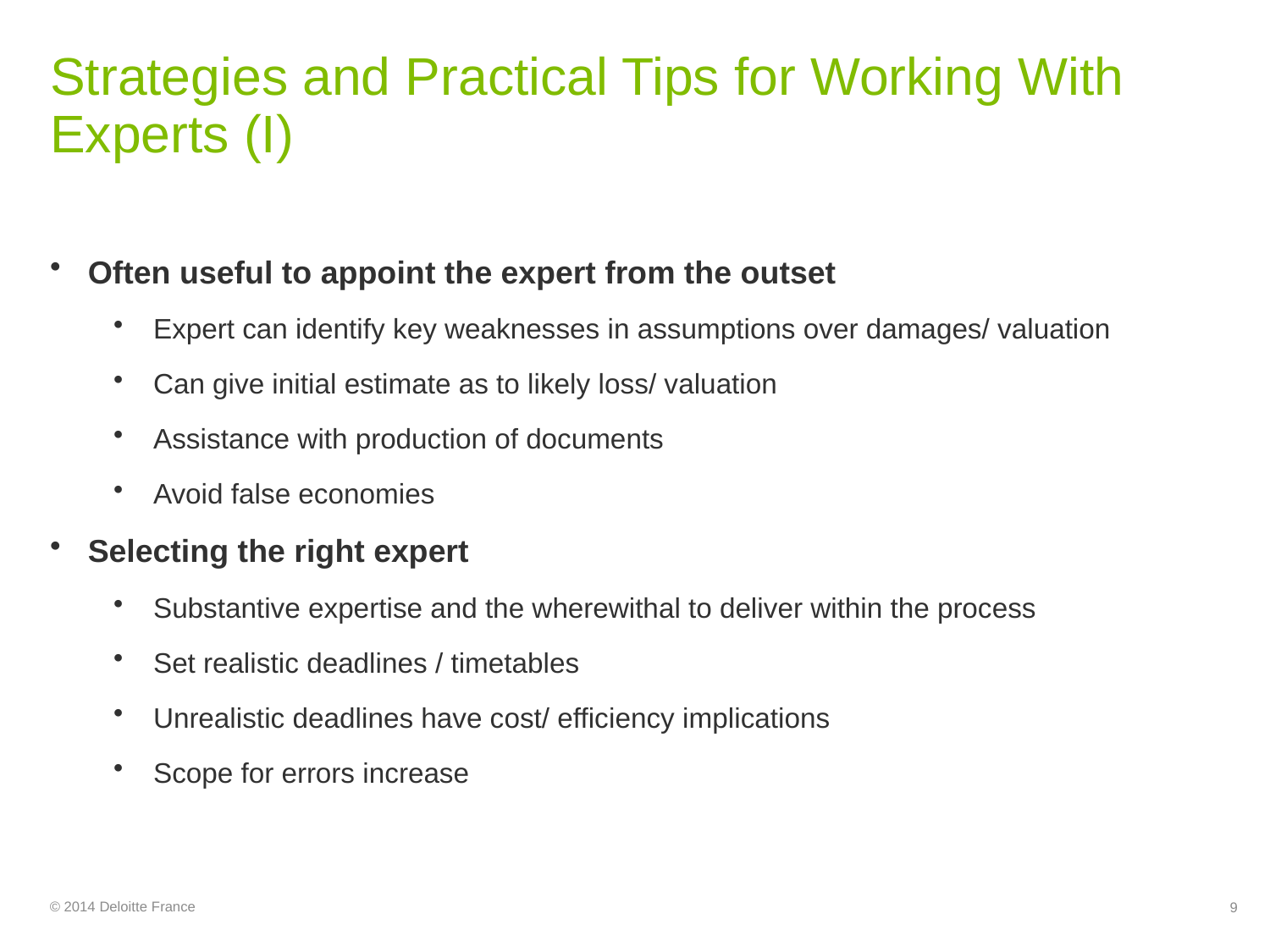

# Strategies and Practical Tips for Working With Experts (I)
Often useful to appoint the expert from the outset
Expert can identify key weaknesses in assumptions over damages/ valuation
Can give initial estimate as to likely loss/ valuation
Assistance with production of documents
Avoid false economies
Selecting the right expert
Substantive expertise and the wherewithal to deliver within the process
Set realistic deadlines / timetables
Unrealistic deadlines have cost/ efficiency implications
Scope for errors increase